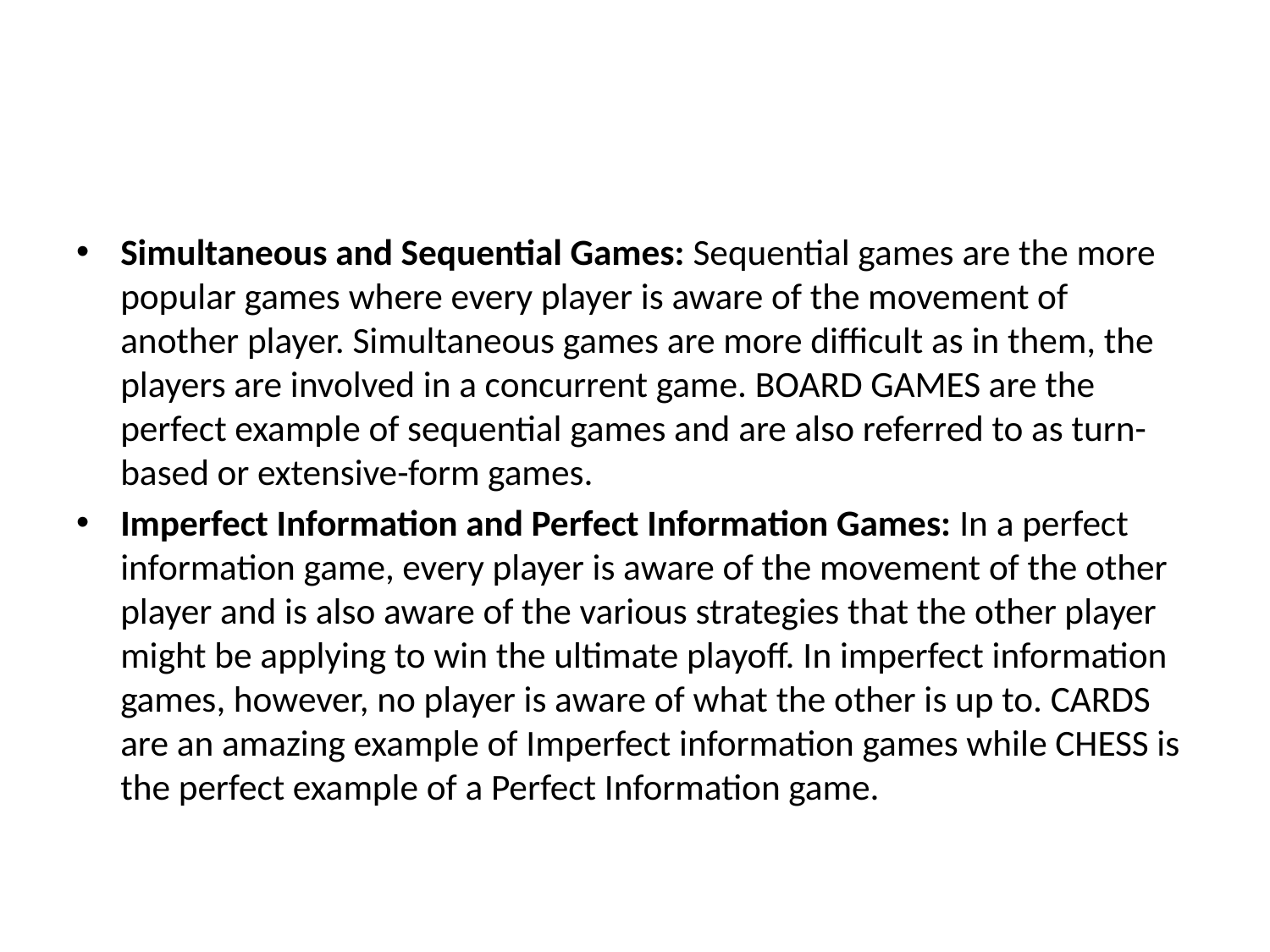

#
Simultaneous and Sequential Games: Sequential games are the more popular games where every player is aware of the movement of another player. Simultaneous games are more difficult as in them, the players are involved in a concurrent game. BOARD GAMES are the perfect example of sequential games and are also referred to as turn-based or extensive-form games.
Imperfect Information and Perfect Information Games: In a perfect information game, every player is aware of the movement of the other player and is also aware of the various strategies that the other player might be applying to win the ultimate playoff. In imperfect information games, however, no player is aware of what the other is up to. CARDS are an amazing example of Imperfect information games while CHESS is the perfect example of a Perfect Information game.